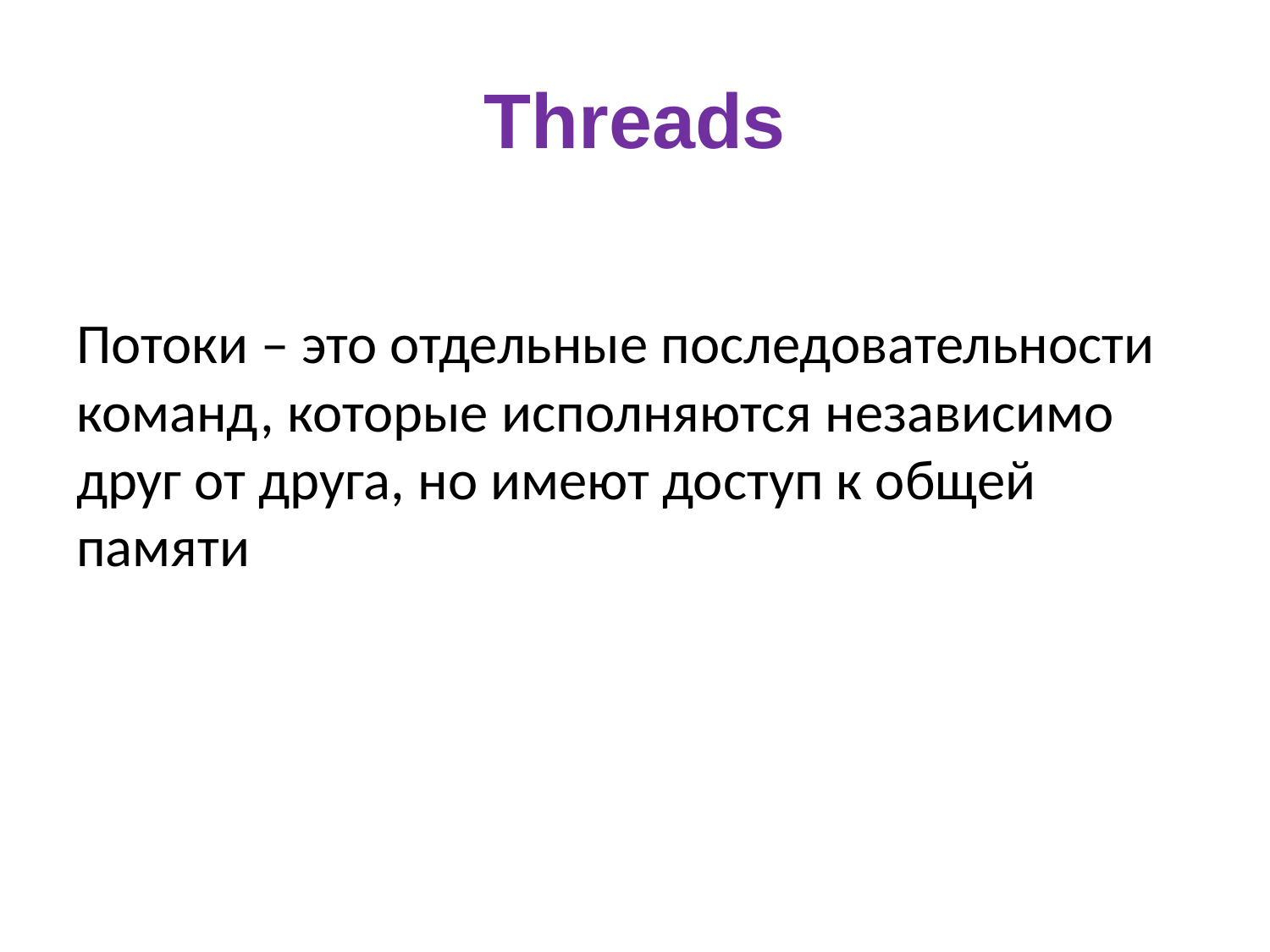

# Threads

Потоки – это отдельные последовательности команд, которые исполняются независимо друг от друга, но имеют доступ к общей памяти